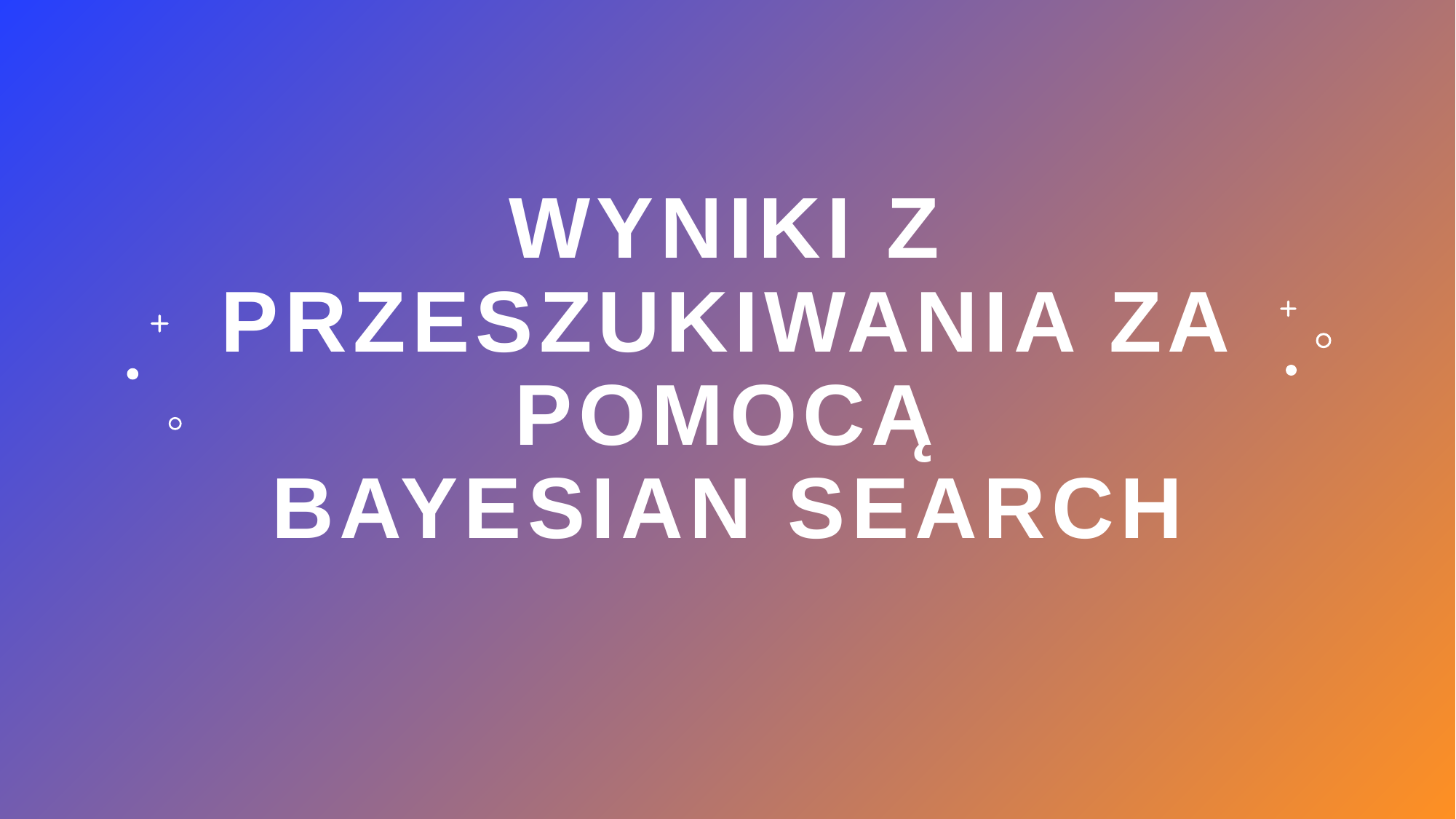

# Wyniki z przeszukiwania za pomocą bayesian search